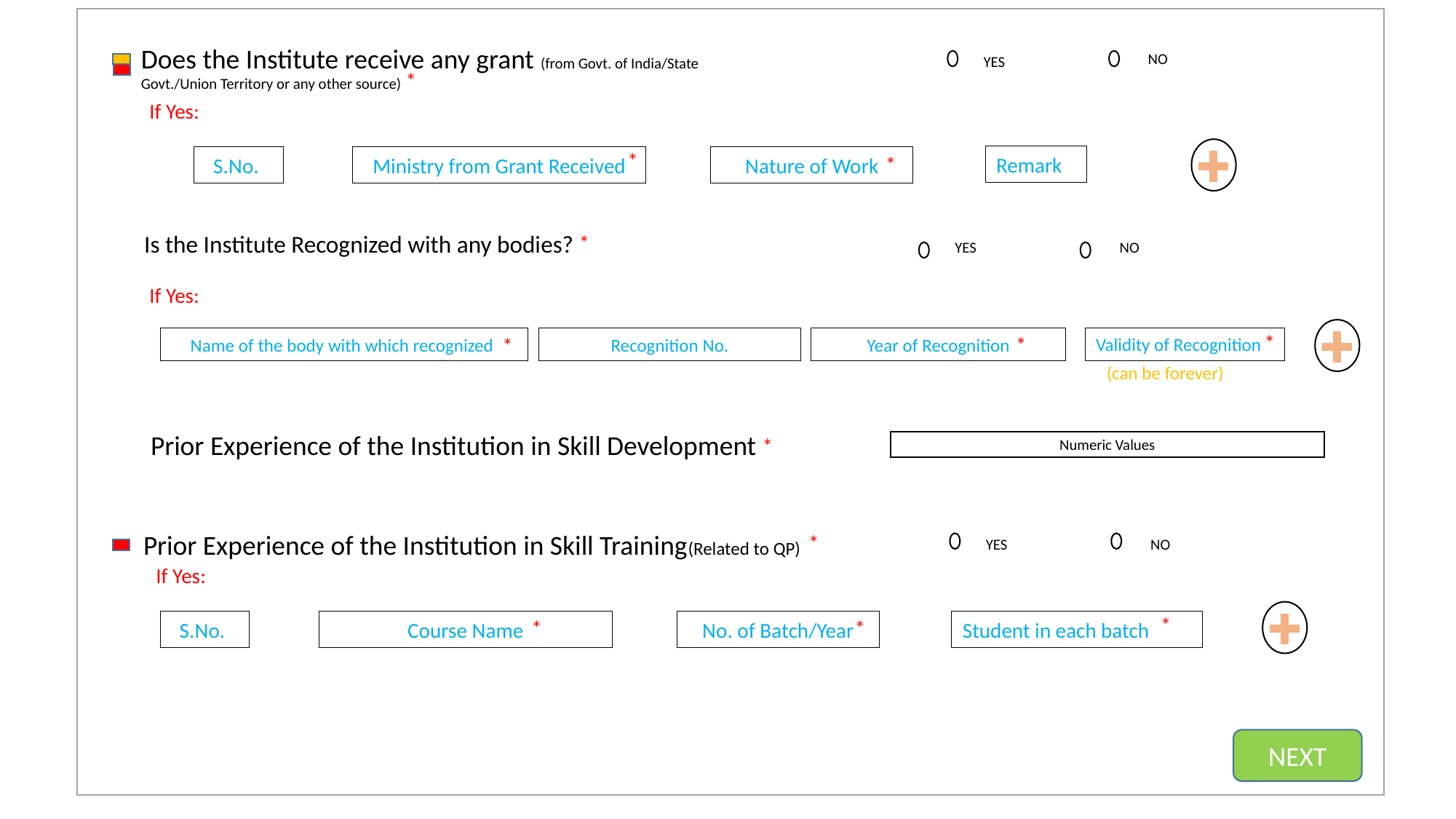

Does the Institute receive any grant (from Govt. of India/State Govt./Union Territory or any other source)

NO
YES

*
If Yes:

*
*
Remark
S.No.
Ministry from Grant Received
Nature of Work
Is the Institute Recognized with any bodies?
*
YES
NO

If Yes:

*
*
*
Validity of Recognition
Recognition No.
Name of the body with which recognized
Year of Recognition
(can be forever)
Prior Experience of the Institution in Skill Development
Numeric Values
*

Prior Experience of the Institution in Skill Training(Related to QP)
NO
YES

*
If Yes:

*
*
*
Student in each batch
S.No.
Course Name
No. of Batch/Year
NEXT